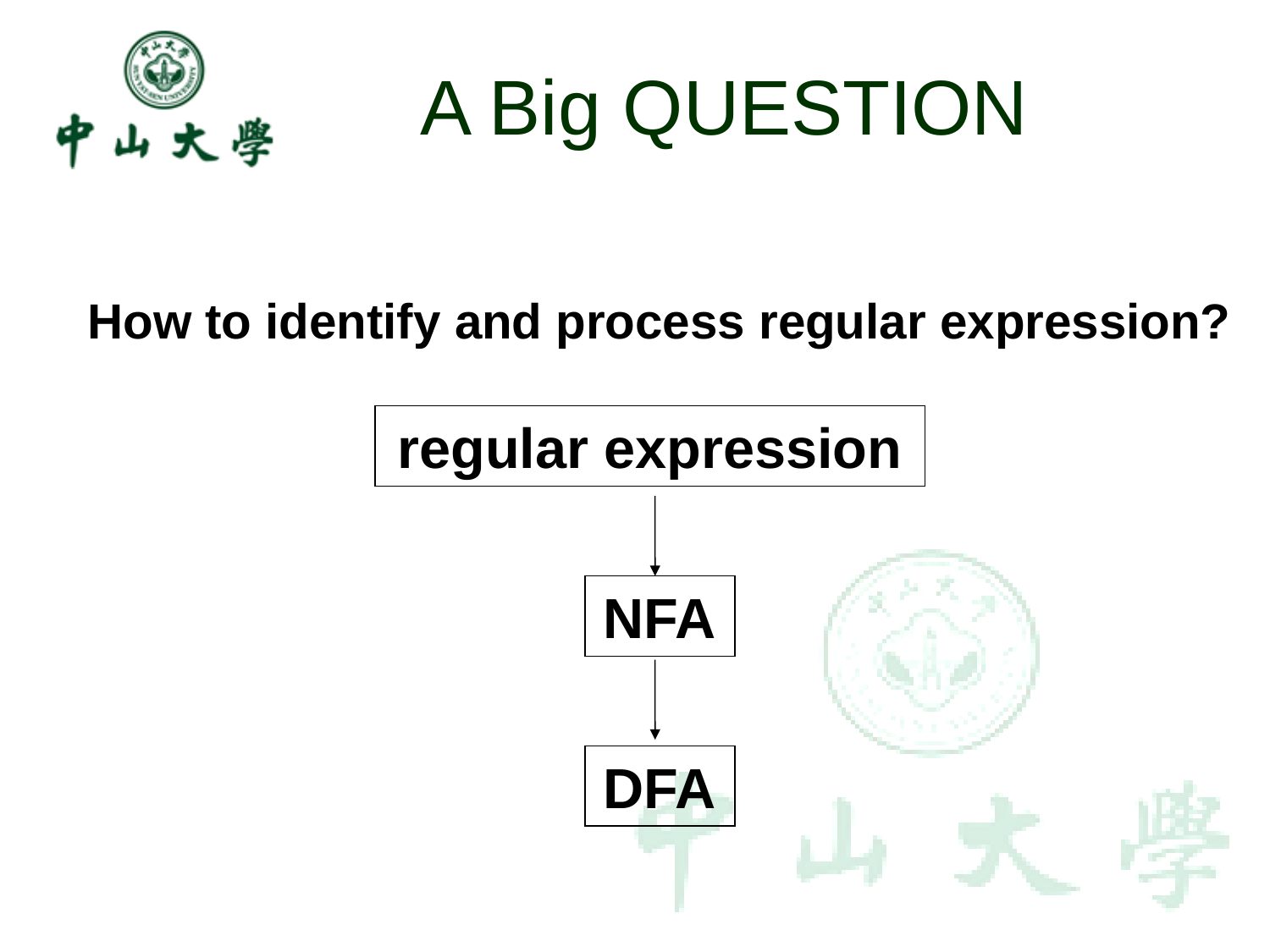

# A Big QUESTION
How to identify and process regular expression?
regular expression

NFA

DFA